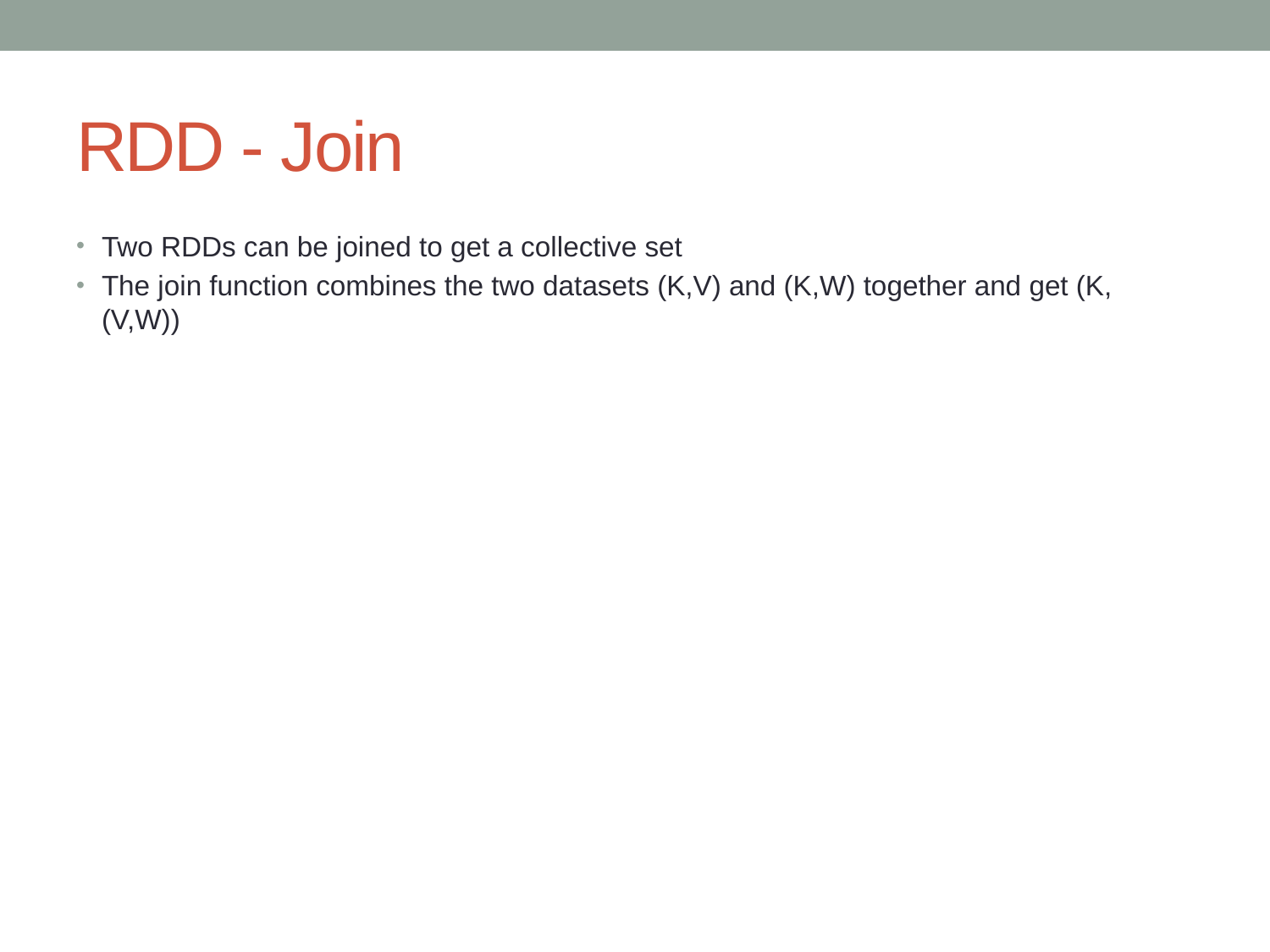

# RDD - Join
Two RDDs can be joined to get a collective set
The join function combines the two datasets (K,V) and (K,W) together and get (K, (V,W))